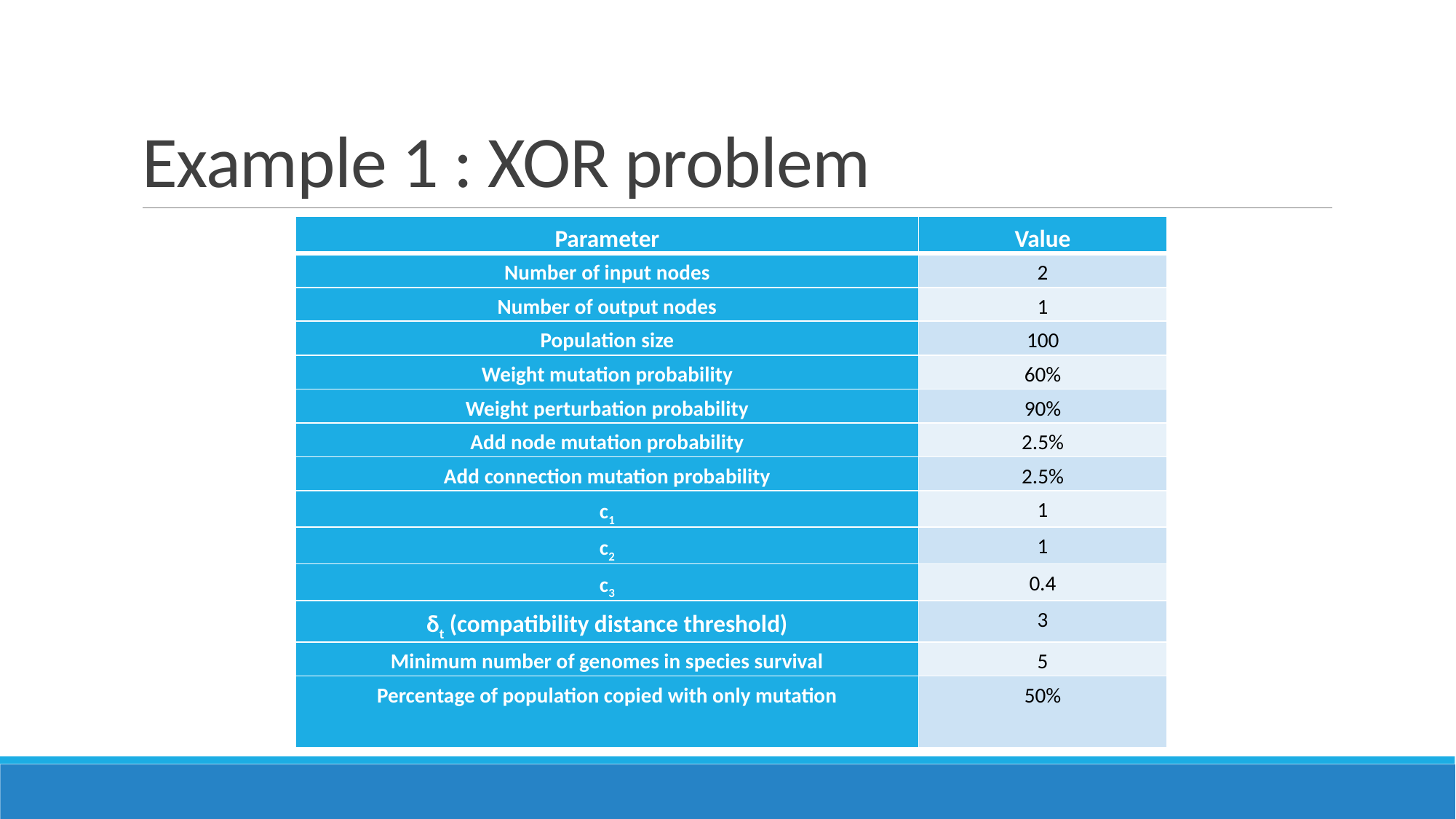

# Example 1 : XOR problem
| Parameter | Value |
| --- | --- |
| Number of input nodes | 2 |
| Number of output nodes | 1 |
| Population size | 100 |
| Weight mutation probability | 60% |
| Weight perturbation probability | 90% |
| Add node mutation probability | 2.5% |
| Add connection mutation probability | 2.5% |
| c1 | 1 |
| c2 | 1 |
| c3 | 0.4 |
| δt (compatibility distance threshold) | 3 |
| Minimum number of genomes in species survival | 5 |
| Percentage of population copied with only mutation | 50% |